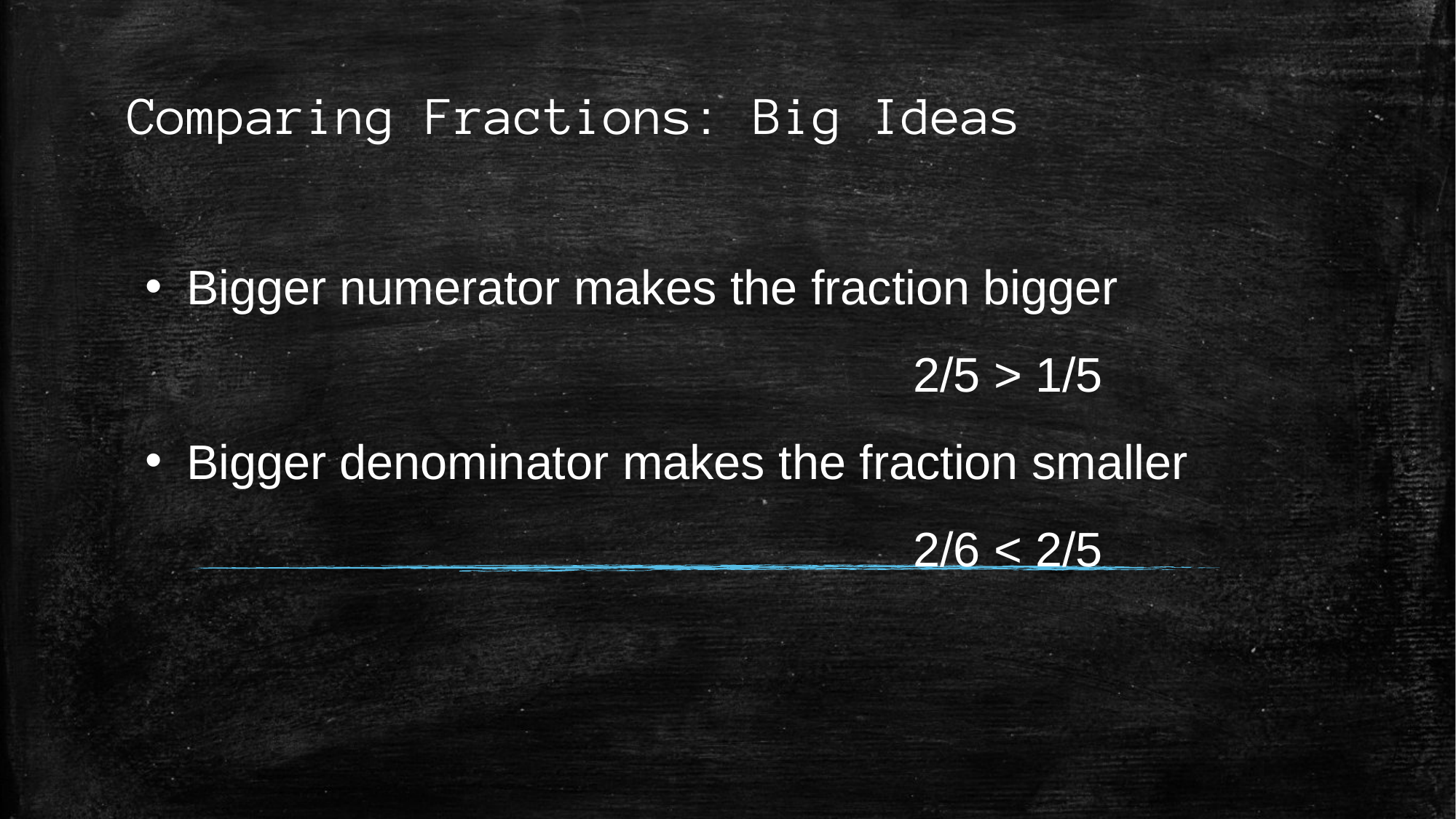

# Comparing Fractions: Big Ideas
Bigger numerator makes the fraction bigger
                                                         2/5 > 1/5
Bigger denominator makes the fraction smaller
                                                         2/6 < 2/5